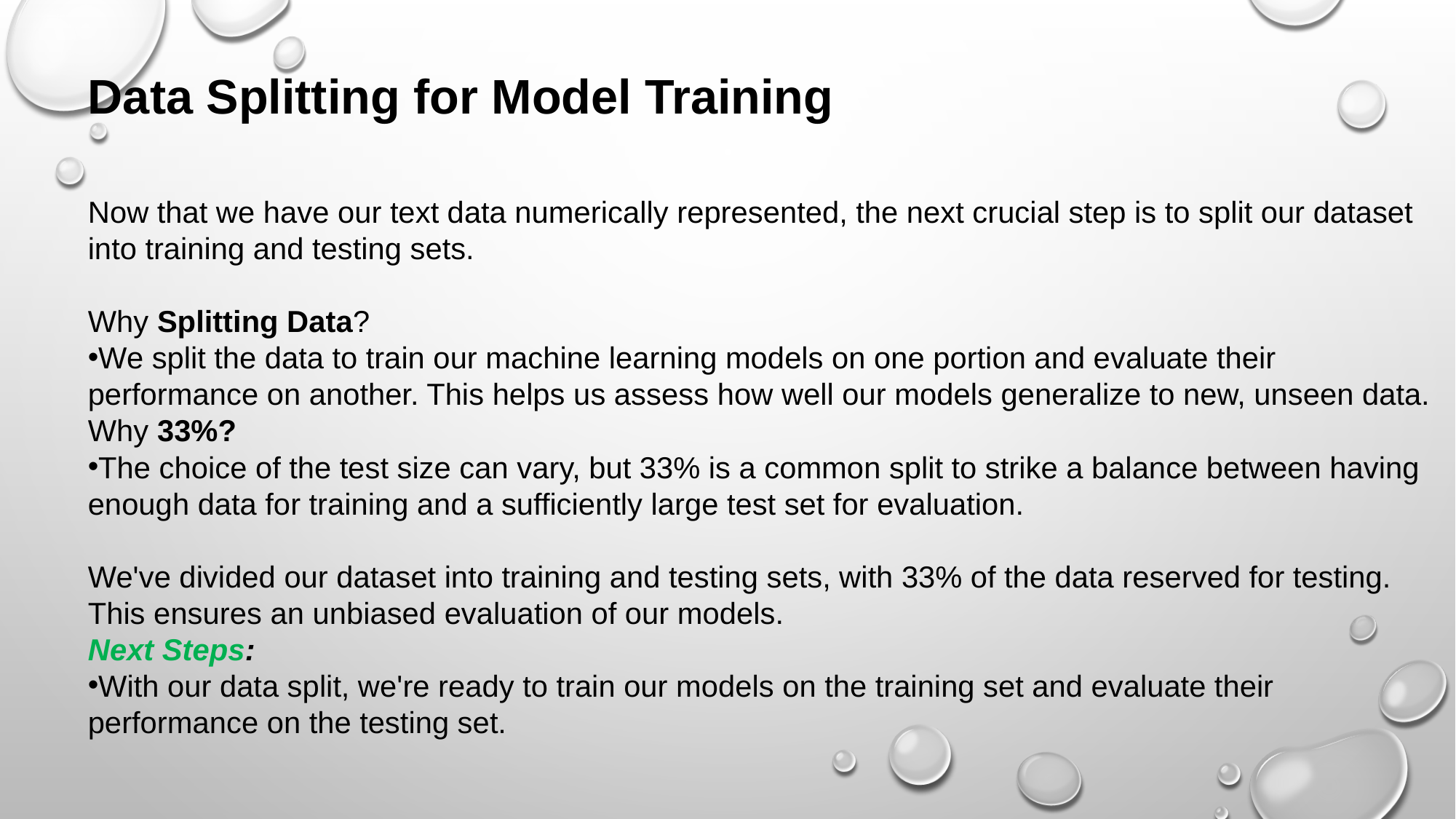

Data Splitting for Model Training

Now that we have our text data numerically represented, the next crucial step is to split our dataset into training and testing sets.

Why Splitting Data?
We split the data to train our machine learning models on one portion and evaluate their performance on another. This helps us assess how well our models generalize to new, unseen data.
Why 33%?
The choice of the test size can vary, but 33% is a common split to strike a balance between having enough data for training and a sufficiently large test set for evaluation.
We've divided our dataset into training and testing sets, with 33% of the data reserved for testing. This ensures an unbiased evaluation of our models.
Next Steps:
With our data split, we're ready to train our models on the training set and evaluate their performance on the testing set.